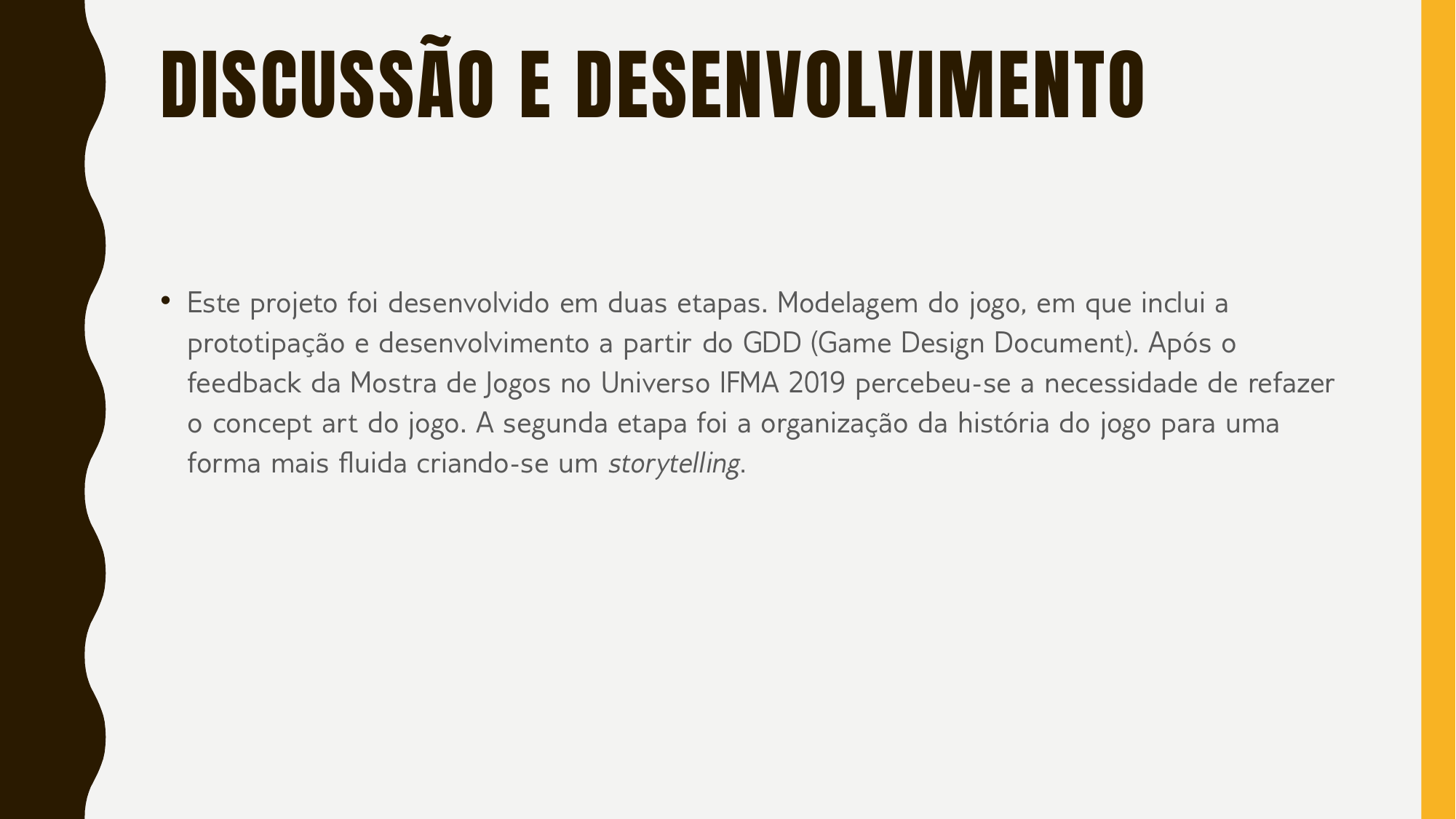

# Discussão e desenvolvimento
Este projeto foi desenvolvido em duas etapas. Modelagem do jogo, em que inclui a prototipação e desenvolvimento a partir do GDD (Game Design Document). Após o feedback da Mostra de Jogos no Universo IFMA 2019 percebeu-se a necessidade de refazer o concept art do jogo. A segunda etapa foi a organização da história do jogo para uma forma mais fluida criando-se um storytelling.